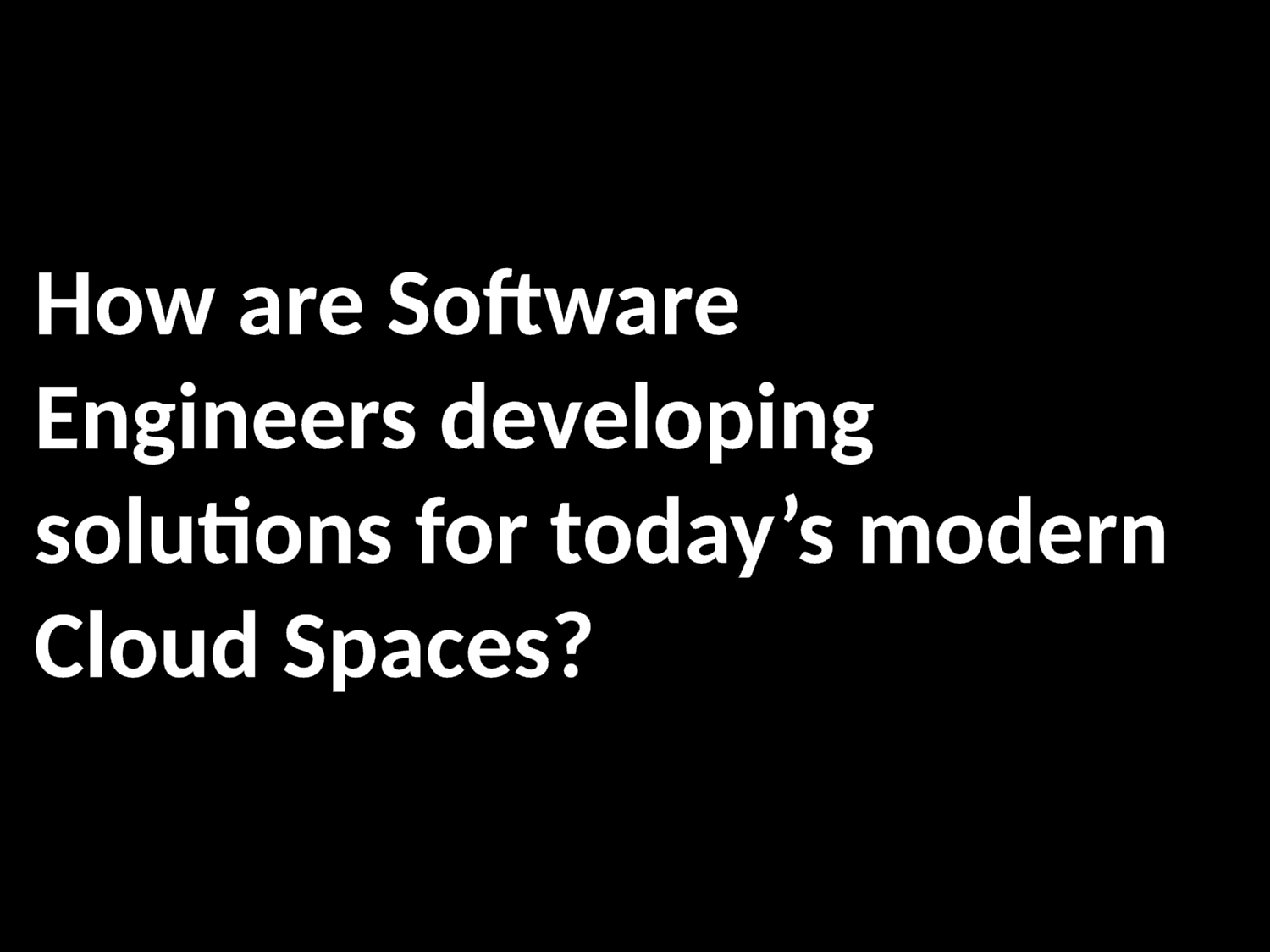

How are Software
Engineers developing solutions for today’s modern Cloud Spaces?